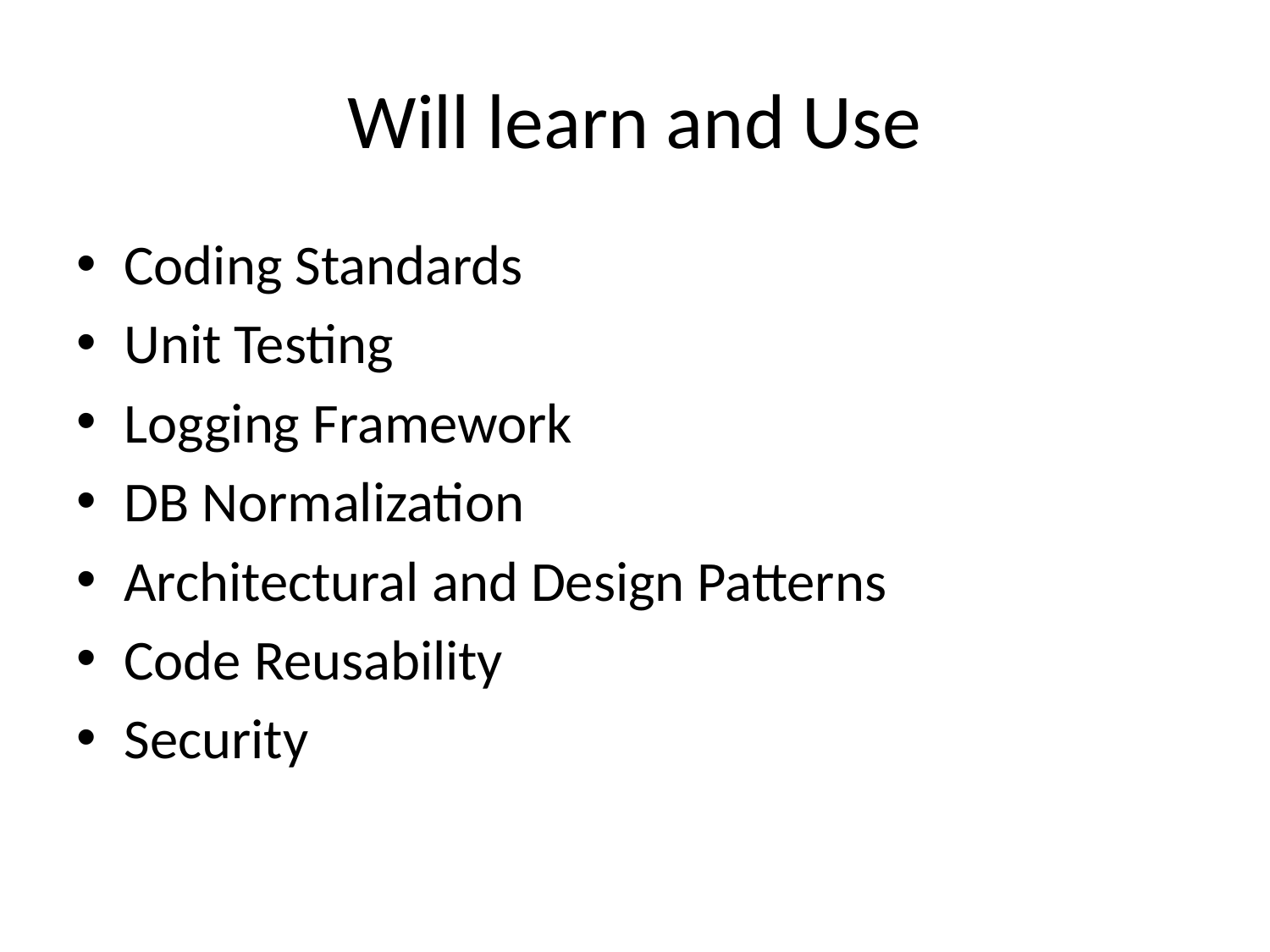

# Will learn and Use
Coding Standards
Unit Testing
Logging Framework
DB Normalization
Architectural and Design Patterns
Code Reusability
Security